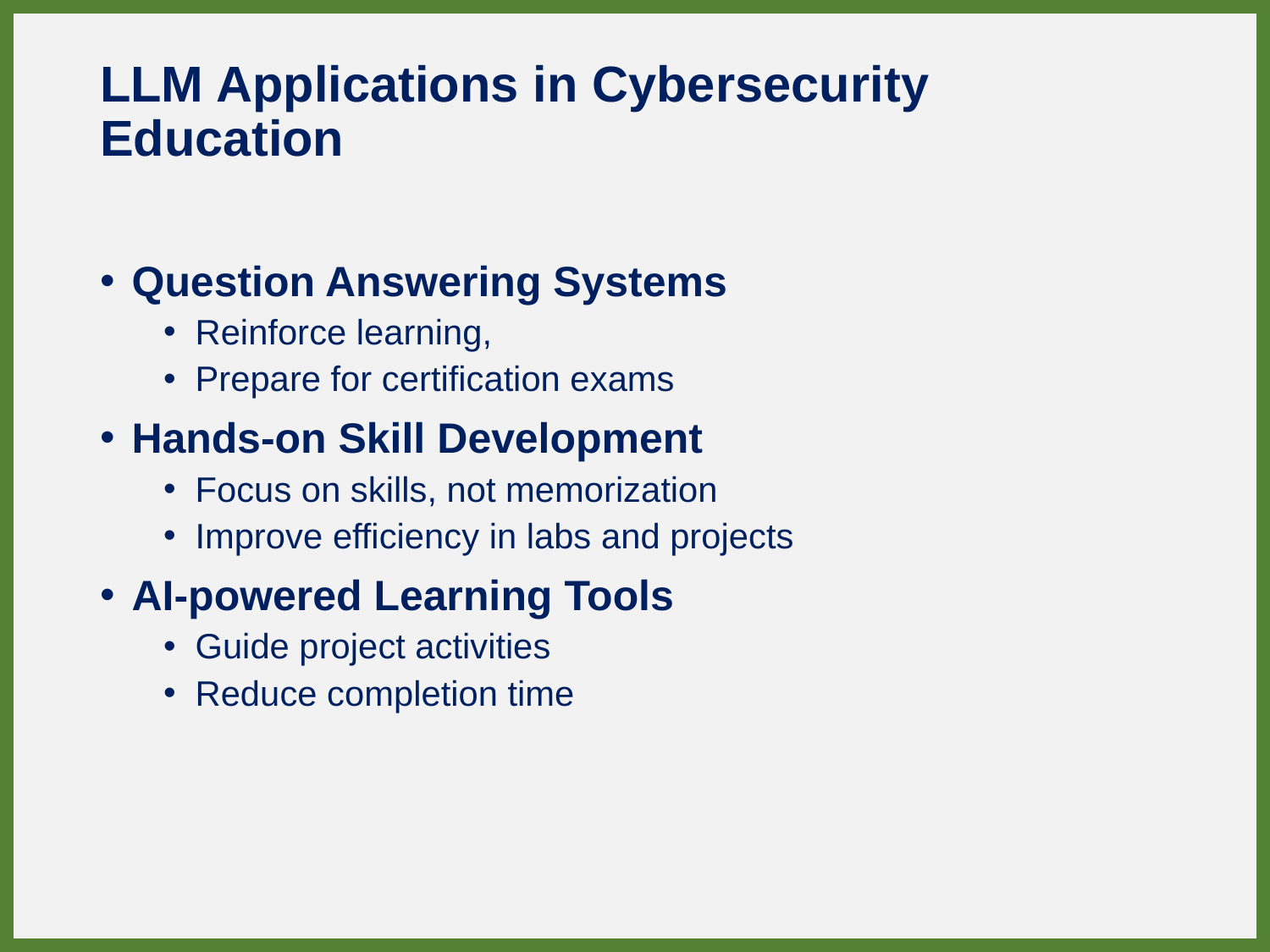

# LLM Applications in Cybersecurity Education
Question Answering Systems
Reinforce learning,
Prepare for certification exams
Hands-on Skill Development
Focus on skills, not memorization
Improve efficiency in labs and projects
AI-powered Learning Tools
Guide project activities
Reduce completion time